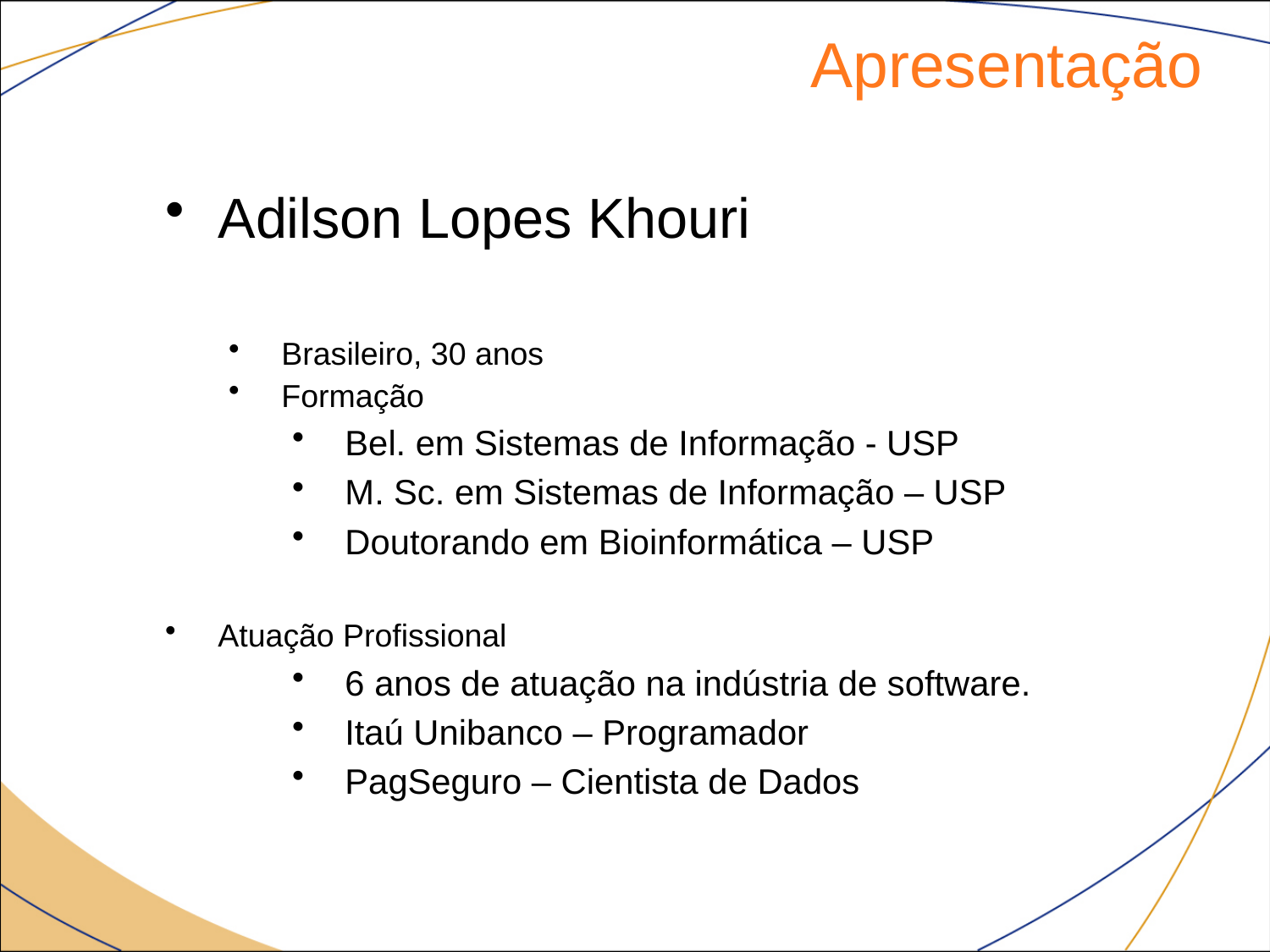

Apresentação
Adilson Lopes Khouri

Brasileiro, 30 anos
Formação
Bel. em Sistemas de Informação - USP
M. Sc. em Sistemas de Informação – USP
Doutorando em Bioinformática – USP

Atuação Profissional
6 anos de atuação na indústria de software.
Itaú Unibanco – Programador
PagSeguro – Cientista de Dados